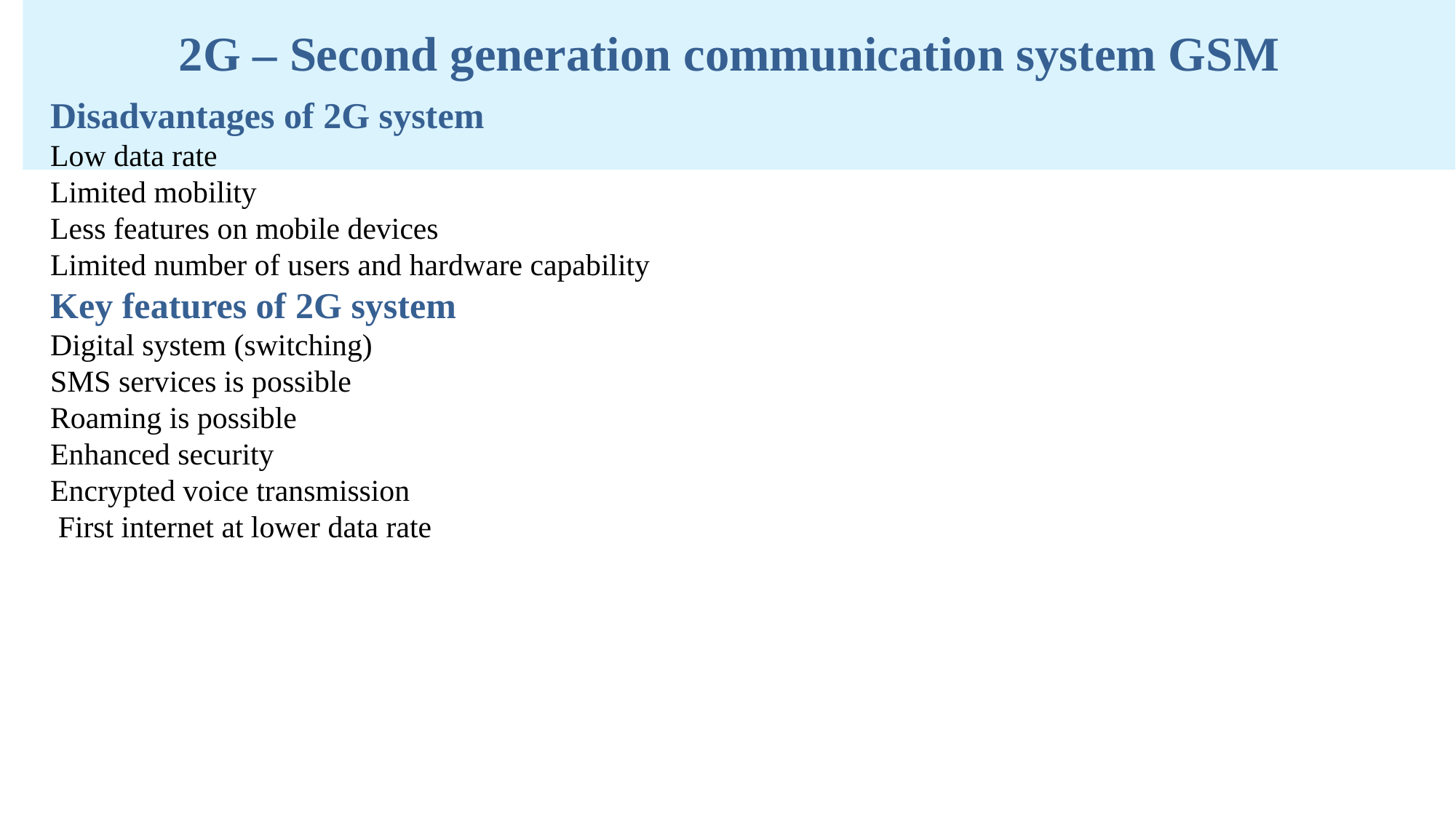

2G – Second generation communication system GSM
Disadvantages of 2G system
Low data rate
Limited mobility
Less features on mobile devices
Limited number of users and hardware capability
Key features of 2G system
Digital system (switching)
SMS services is possible
Roaming is possible
Enhanced security
Encrypted voice transmission
 First internet at lower data rate